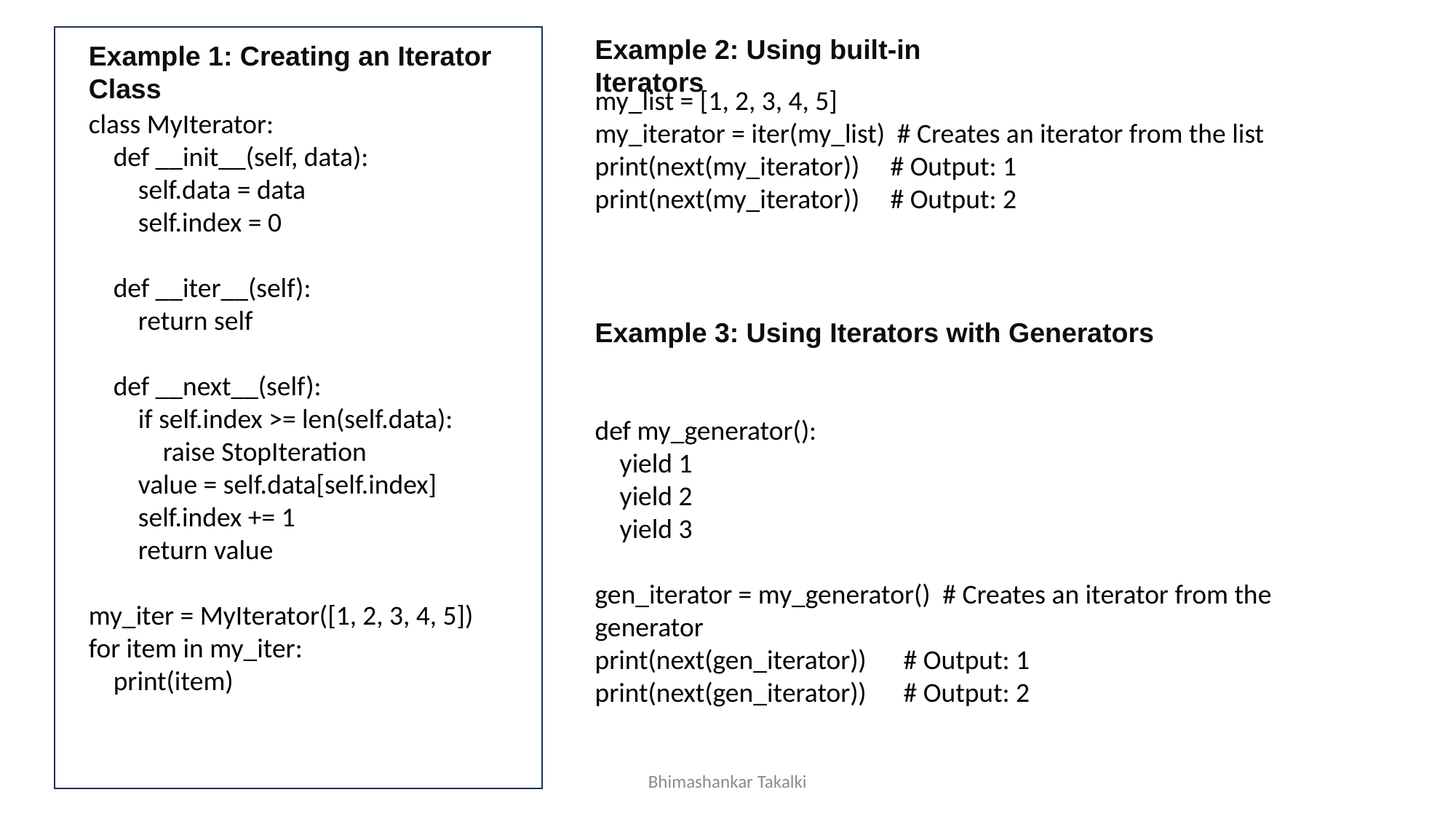

Example 2: Using built-in Iterators
Example 1: Creating an Iterator Class
class MyIterator:
    def __init__(self, data):
        self.data = data
        self.index = 0

    def __iter__(self):
        return self

    def __next__(self):
        if self.index >= len(self.data):
            raise StopIteration
        value = self.data[self.index]
        self.index += 1
        return value

my_iter = MyIterator([1, 2, 3, 4, 5])
for item in my_iter:
    print(item)
my_list = [1, 2, 3, 4, 5]
my_iterator = iter(my_list)  # Creates an iterator from the list
print(next(my_iterator))     # Output: 1
print(next(my_iterator))     # Output: 2
Example 3: Using Iterators with Generators
def my_generator():
    yield 1
    yield 2
    yield 3

gen_iterator = my_generator()  # Creates an iterator from the generator
print(next(gen_iterator))      # Output: 1
print(next(gen_iterator))      # Output: 2
Bhimashankar Takalki